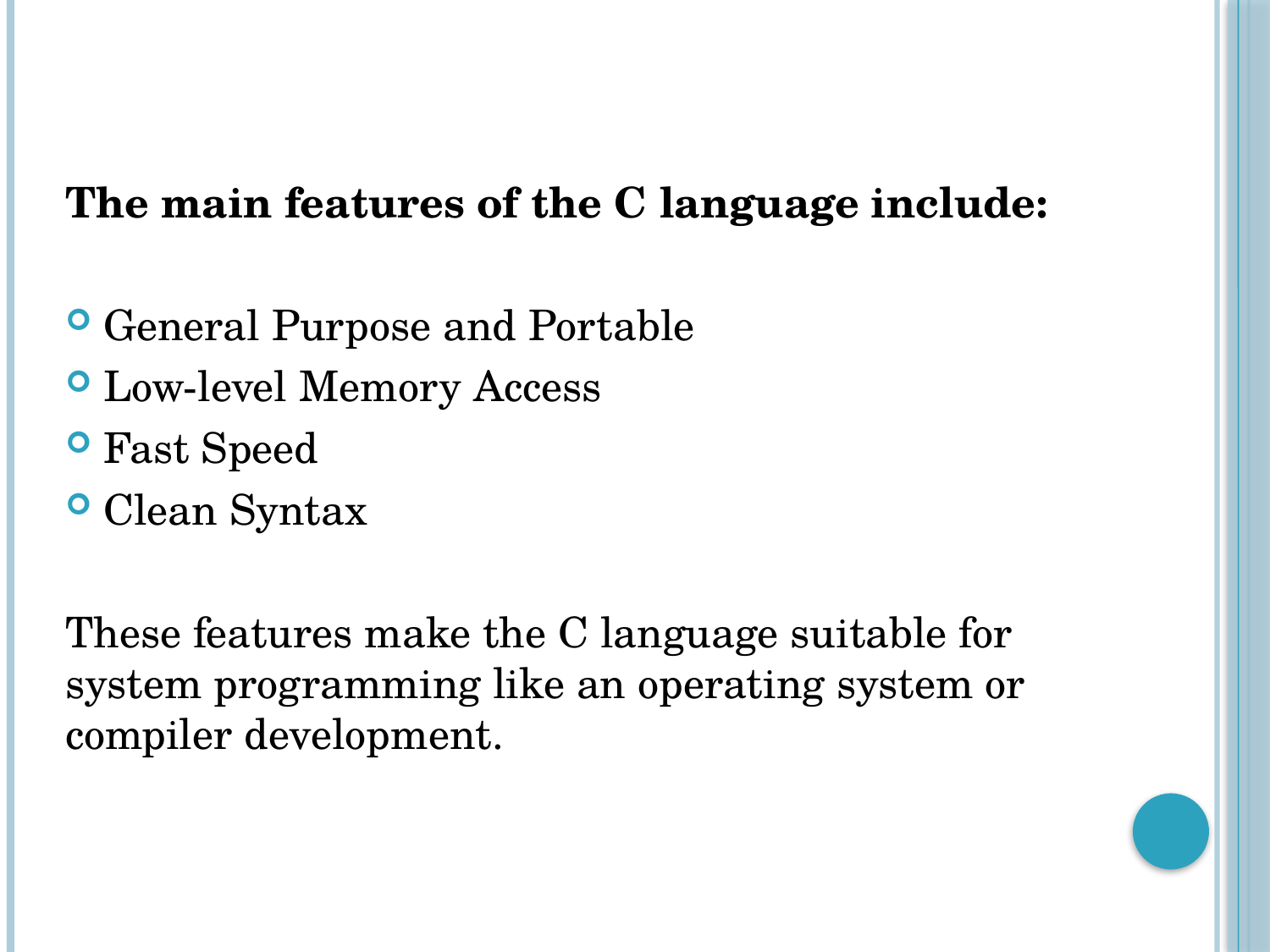

#
The main features of the C language include:

General Purpose and Portable
Low-level Memory Access
Fast Speed
Clean Syntax

These features make the C language suitable for system programming like an operating system or compiler development.